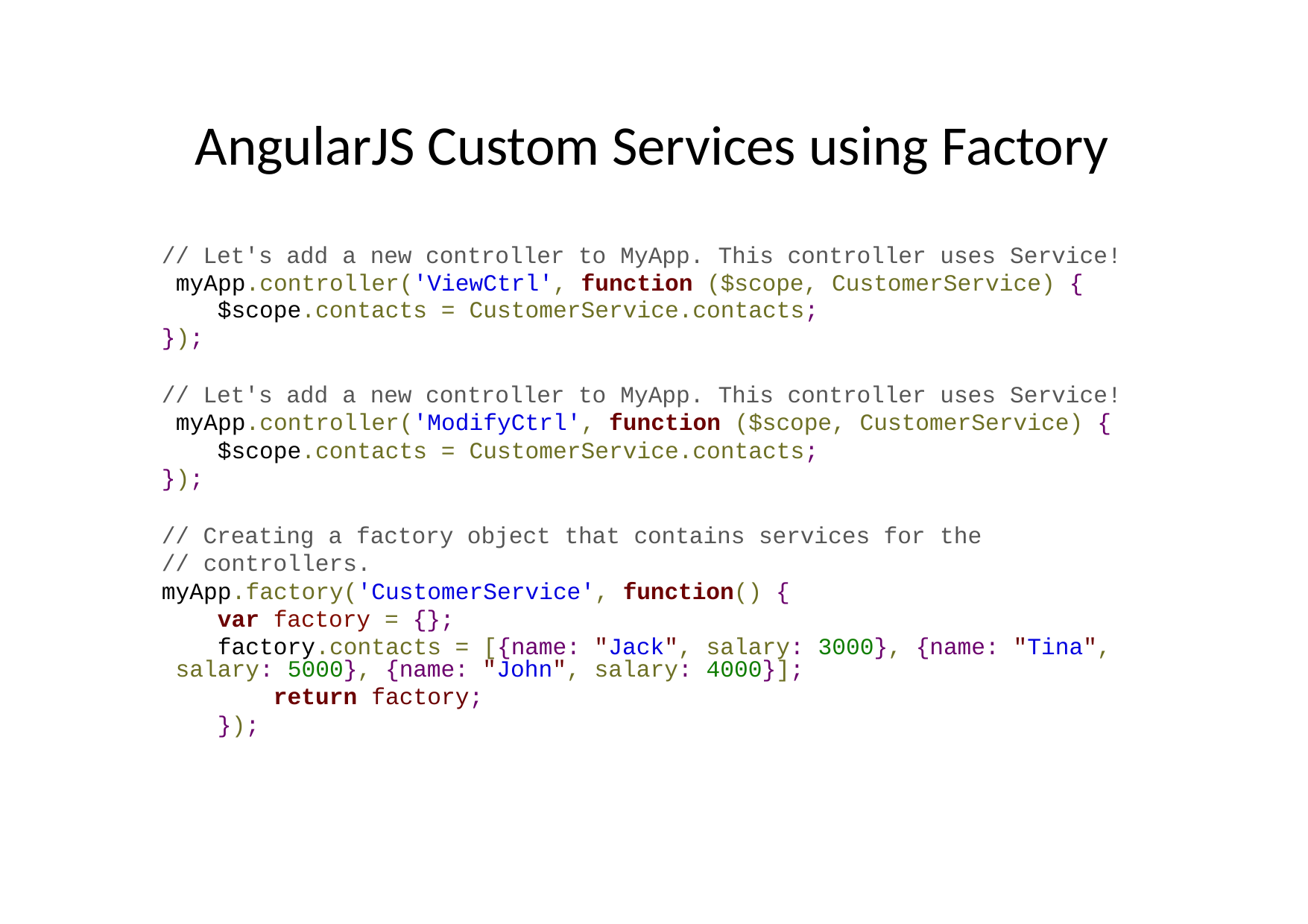

# AngularJS Custom Services using Factory
// Let's add a new controller to MyApp. This controller uses Service!  myApp.controller('ViewCtrl', function ($scope, CustomerService) {
$scope.contacts = CustomerService.contacts;
});

// Let's add a new controller to MyApp. This controller uses Service!  myApp.controller('ModifyCtrl', function ($scope, CustomerService) {
$scope.contacts = CustomerService.contacts;
});

// Creating a factory object that contains services for the
// controllers.  myApp.factory('CustomerService', function() {
var factory = {};
factory.contacts = [{name: "Jack", salary: 3000}, {name: "Tina",  salary: 5000}, {name: "John", salary: 4000}];
return factory;
});